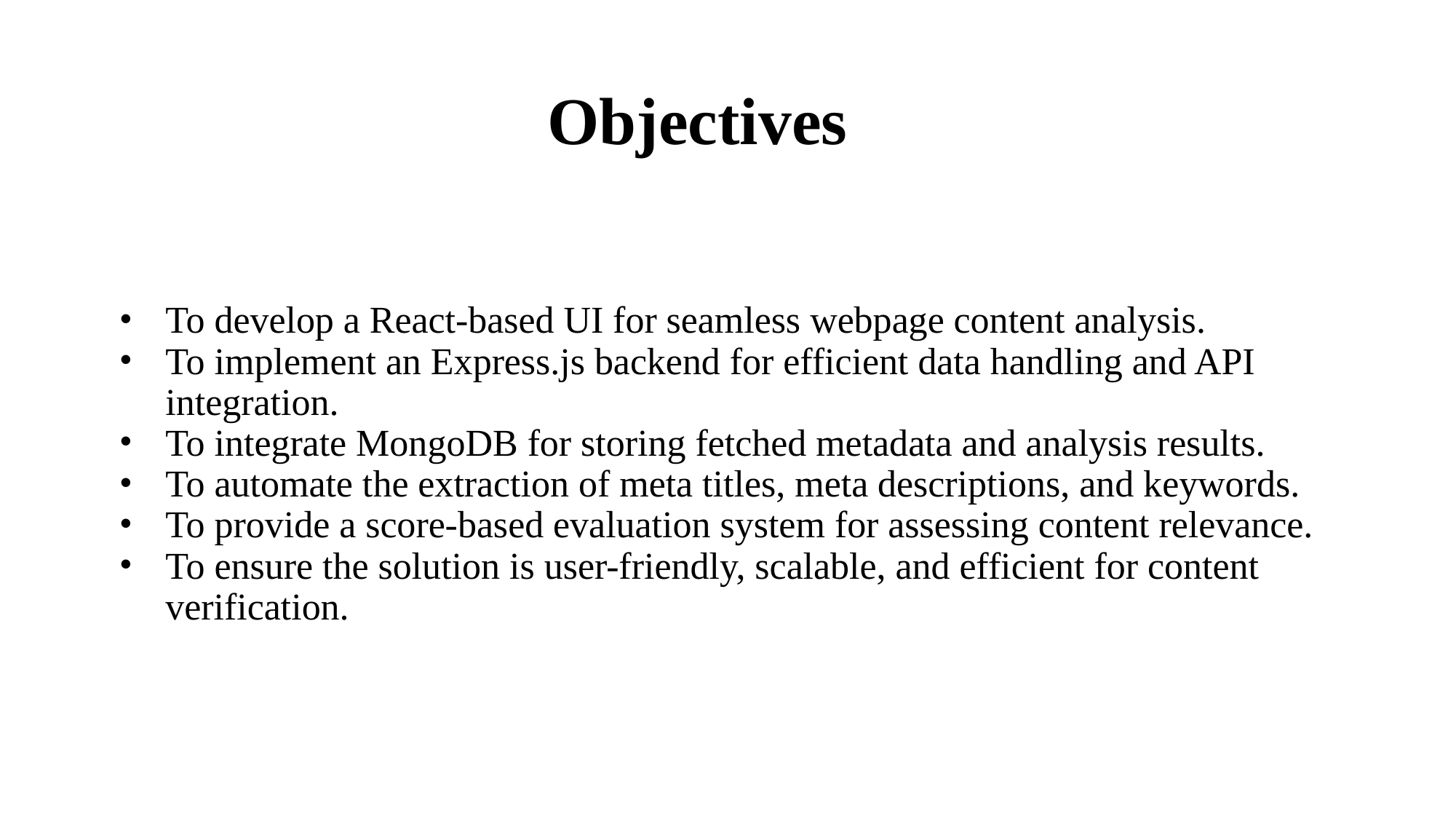

# Objectives
To develop a React-based UI for seamless webpage content analysis.
To implement an Express.js backend for efficient data handling and API integration.
To integrate MongoDB for storing fetched metadata and analysis results.
To automate the extraction of meta titles, meta descriptions, and keywords.
To provide a score-based evaluation system for assessing content relevance.
To ensure the solution is user-friendly, scalable, and efficient for content verification.